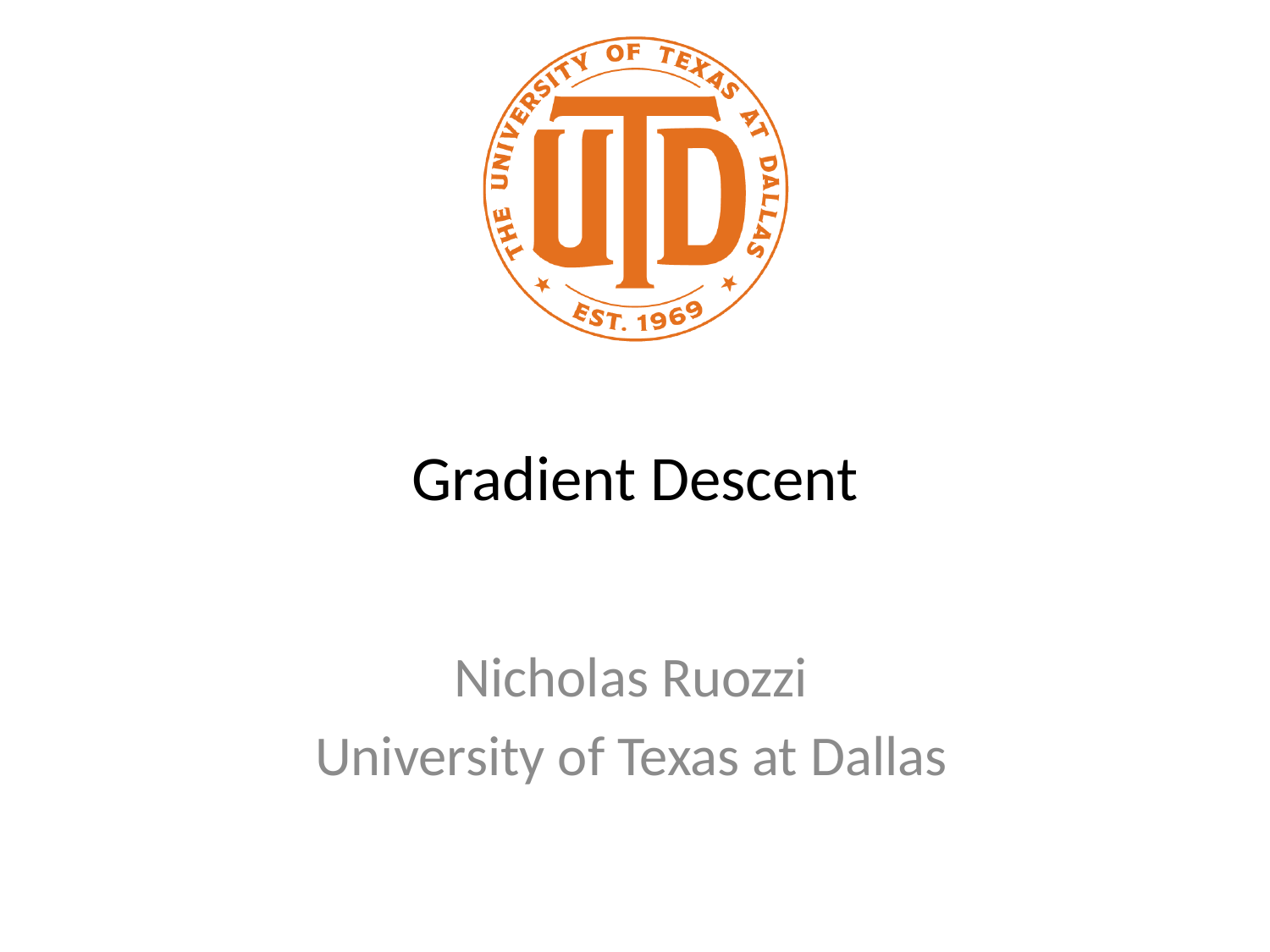

# Gradient Descent
Nicholas Ruozzi
University of Texas at Dallas